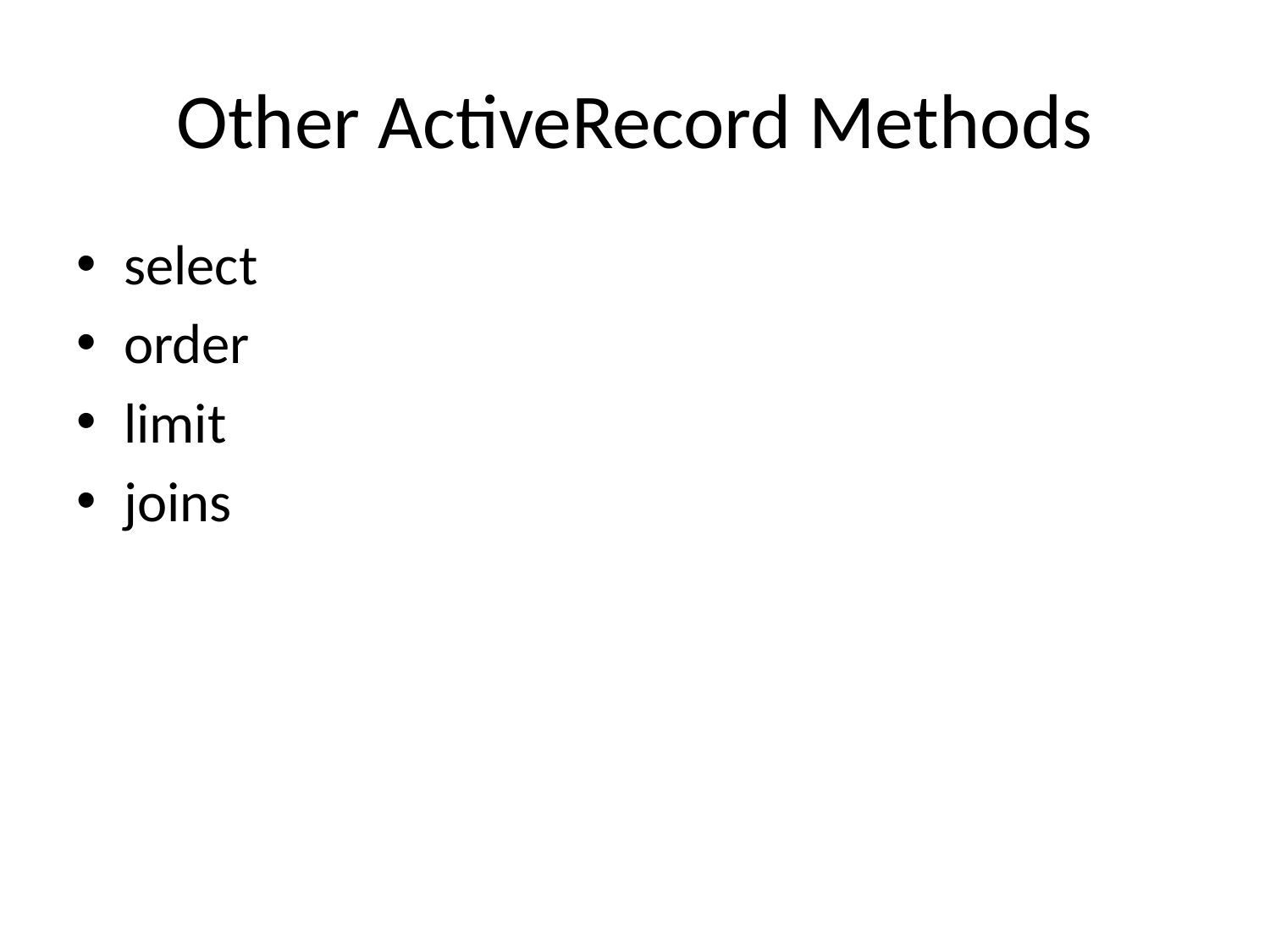

# Other ActiveRecord Methods
select
order
limit
joins